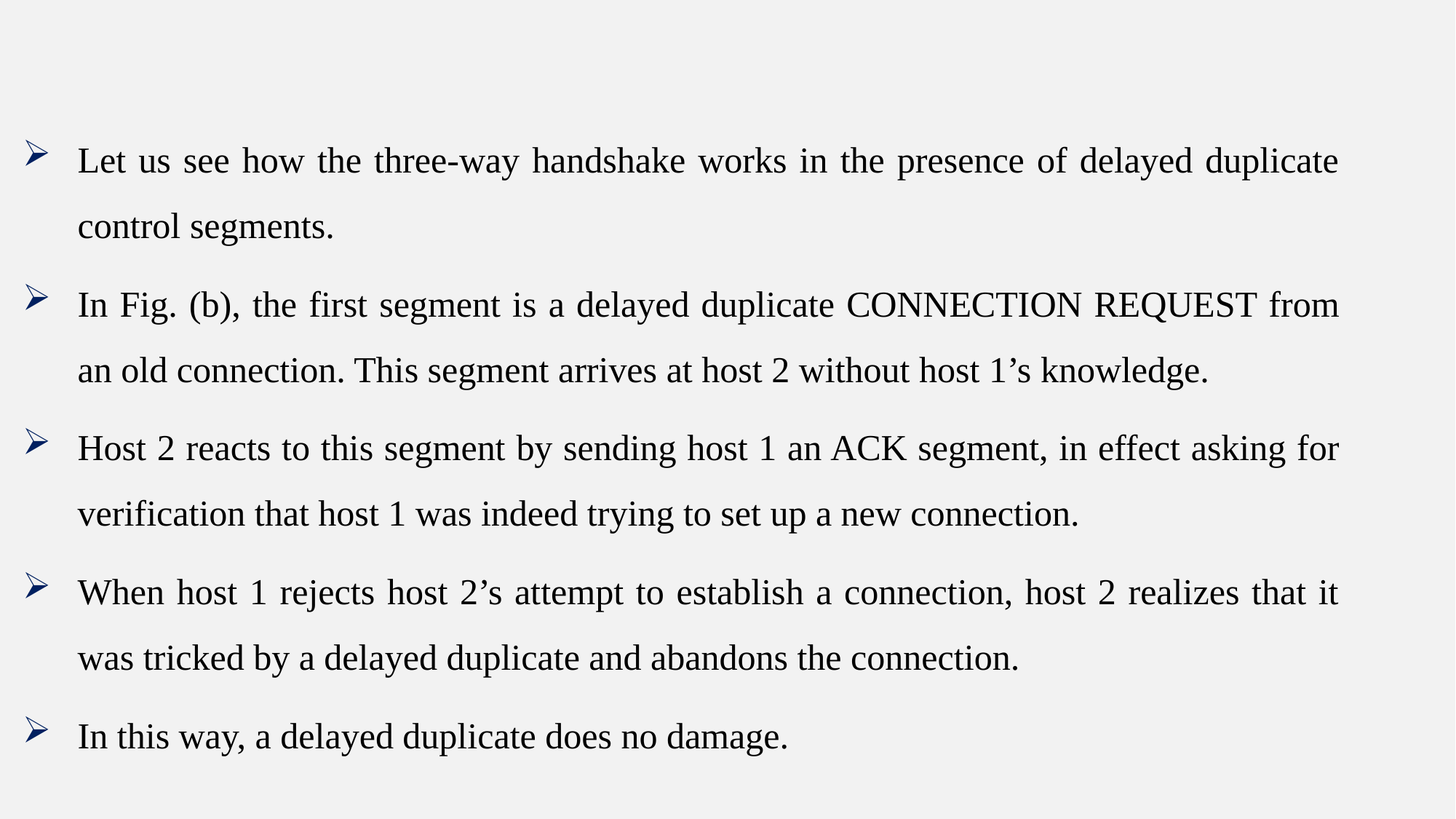

Let us see how the three-way handshake works in the presence of delayed duplicate control segments.
In Fig. (b), the first segment is a delayed duplicate CONNECTION REQUEST from an old connection. This segment arrives at host 2 without host 1’s knowledge.
Host 2 reacts to this segment by sending host 1 an ACK segment, in effect asking for verification that host 1 was indeed trying to set up a new connection.
When host 1 rejects host 2’s attempt to establish a connection, host 2 realizes that it was tricked by a delayed duplicate and abandons the connection.
In this way, a delayed duplicate does no damage.